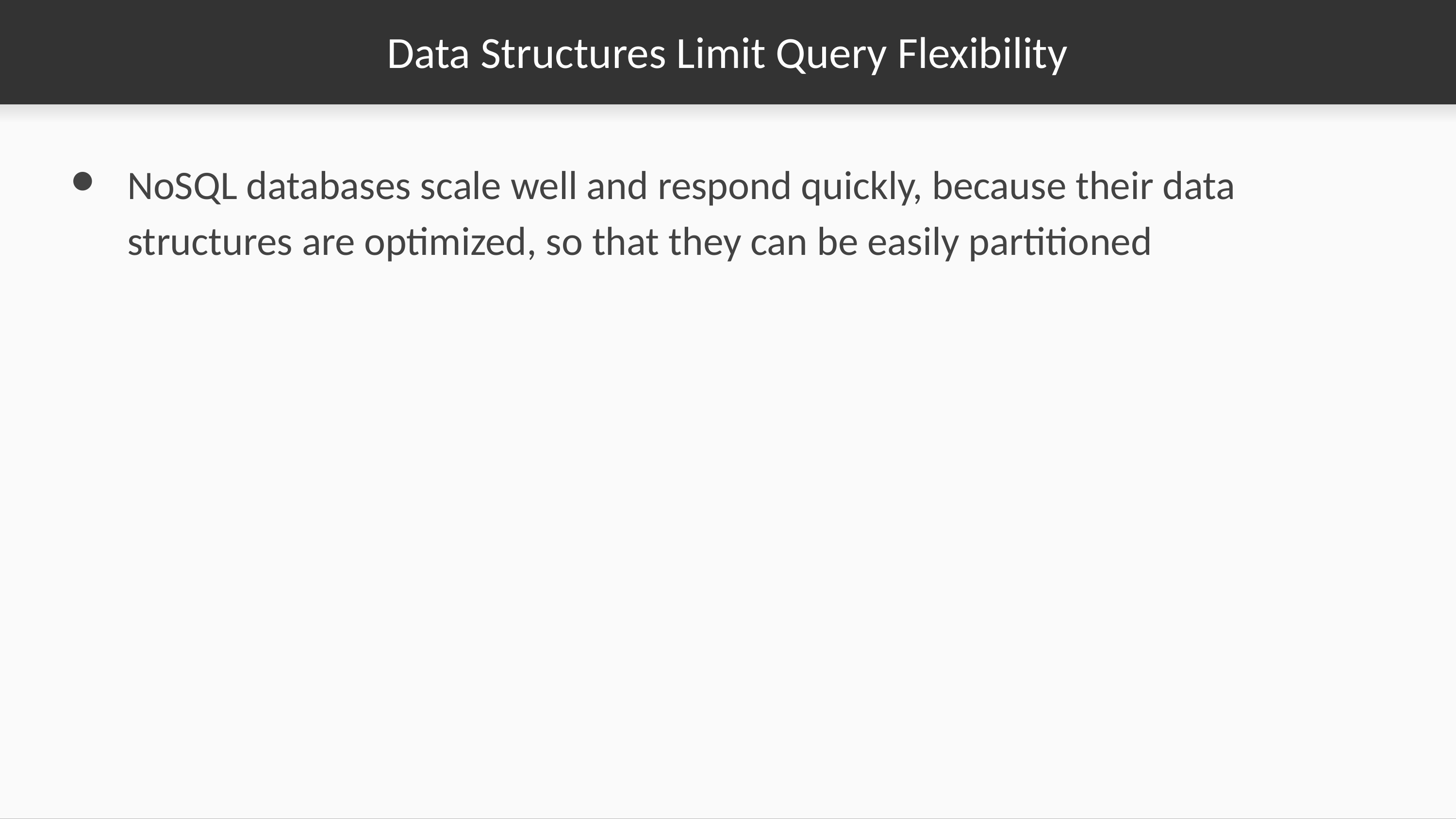

# Data Structures Limit Query Flexibility
NoSQL databases scale well and respond quickly, because their data     structures are optimized, so that they can be easily partitioned